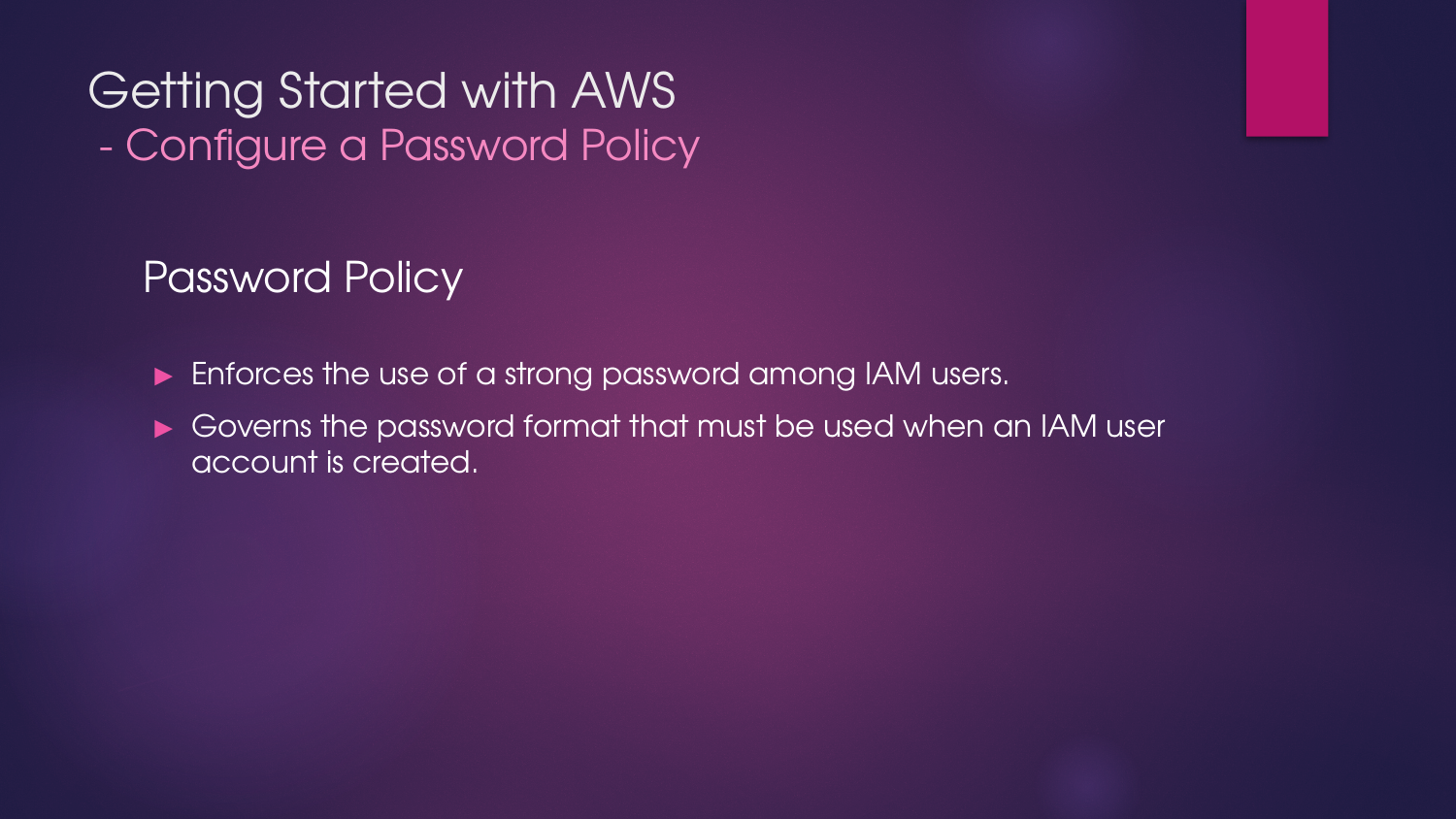

# Getting Started with AWS - Configure a Password Policy
Password Policy
Enforces the use of a strong password among IAM users.
Governs the password format that must be used when an IAM user account is created.